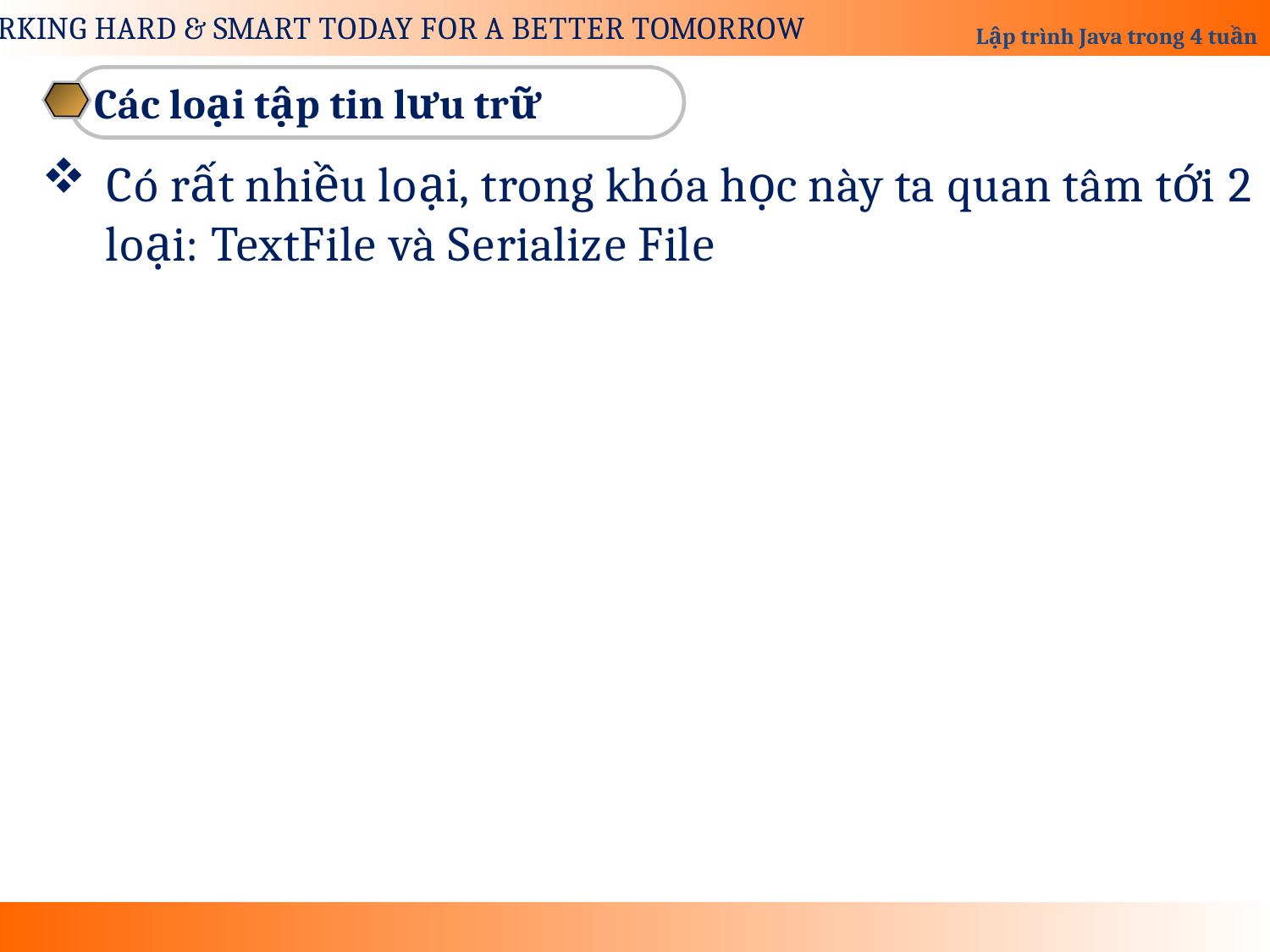

Các loại tập tin lưu trữ

Có rất nhiều loại, trong khóa học này ta quan tâm tới 2 loại: TextFile và Serialize File